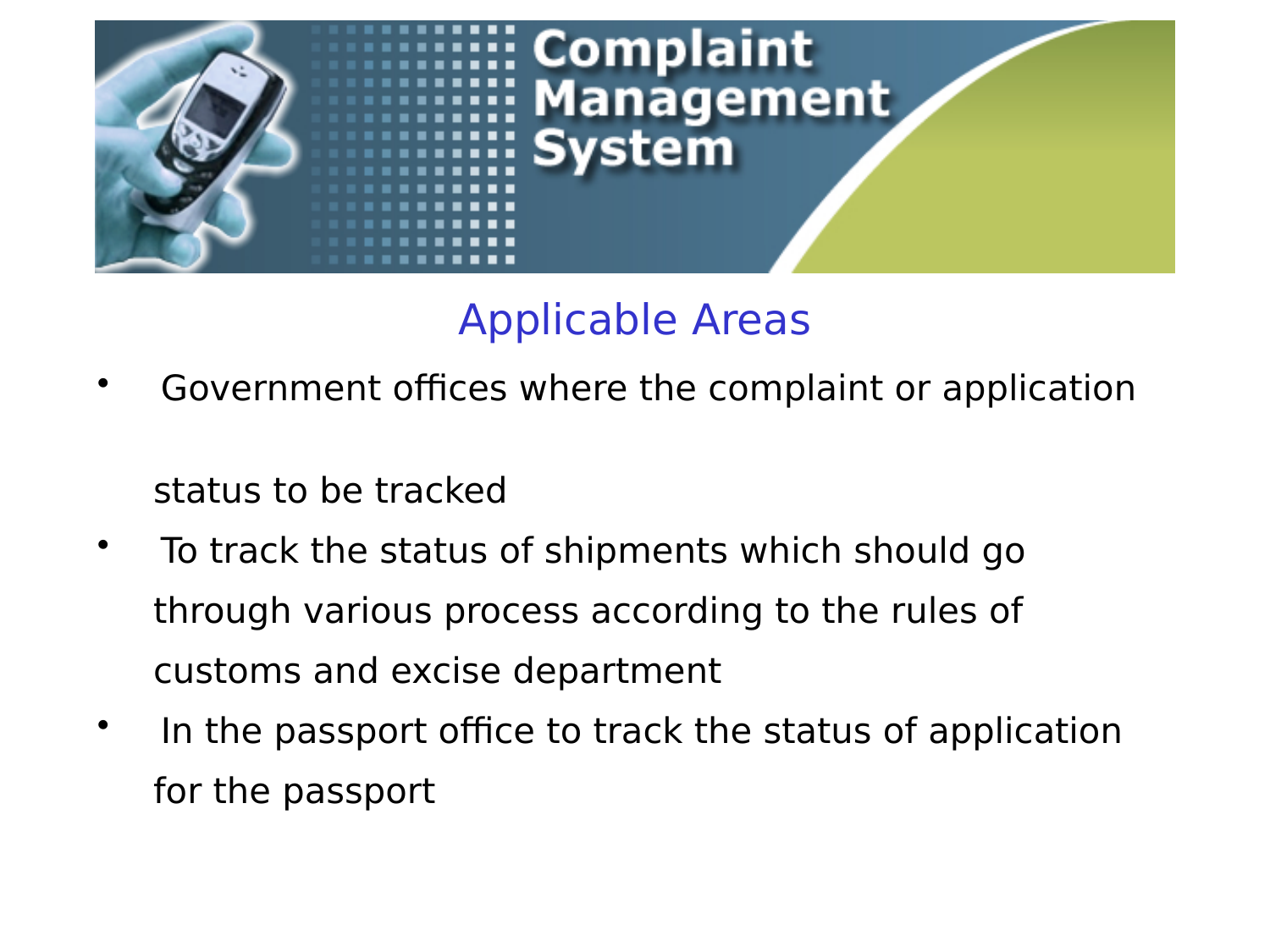

# Applicable Areas
   Government offices where the complaint or application
     status to be tracked
   To track the status of shipments which should go
     through various process according to the rules of
     customs and excise department
   In the passport office to track the status of application
     for the passport